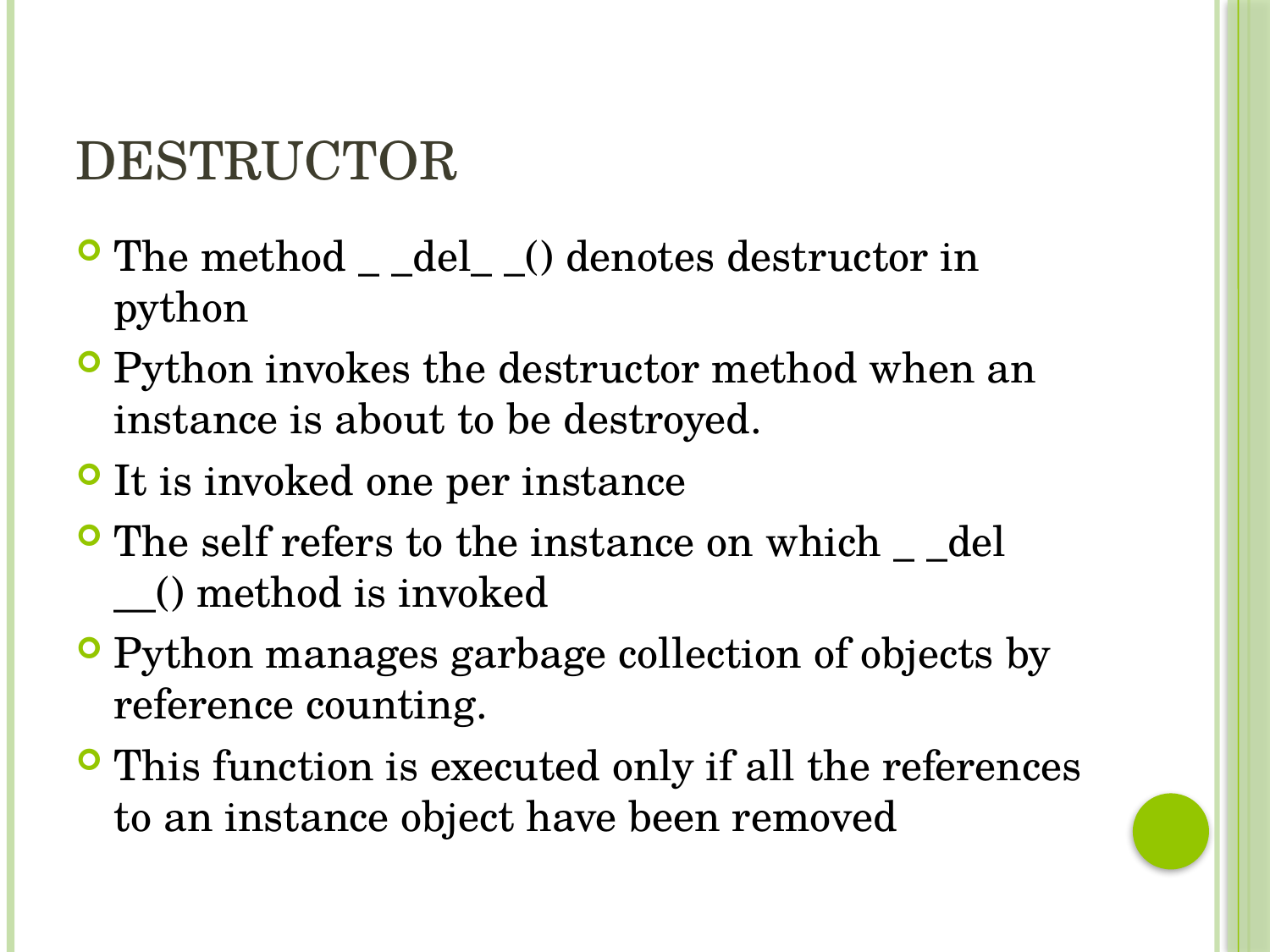

# destructor
The method _ _del_ _() denotes destructor in python
Python invokes the destructor method when an instance is about to be destroyed.
It is invoked one per instance
The self refers to the instance on which _ _del
__() method is invoked
Python manages garbage collection of objects by reference counting.
This function is executed only if all the references to an instance object have been removed